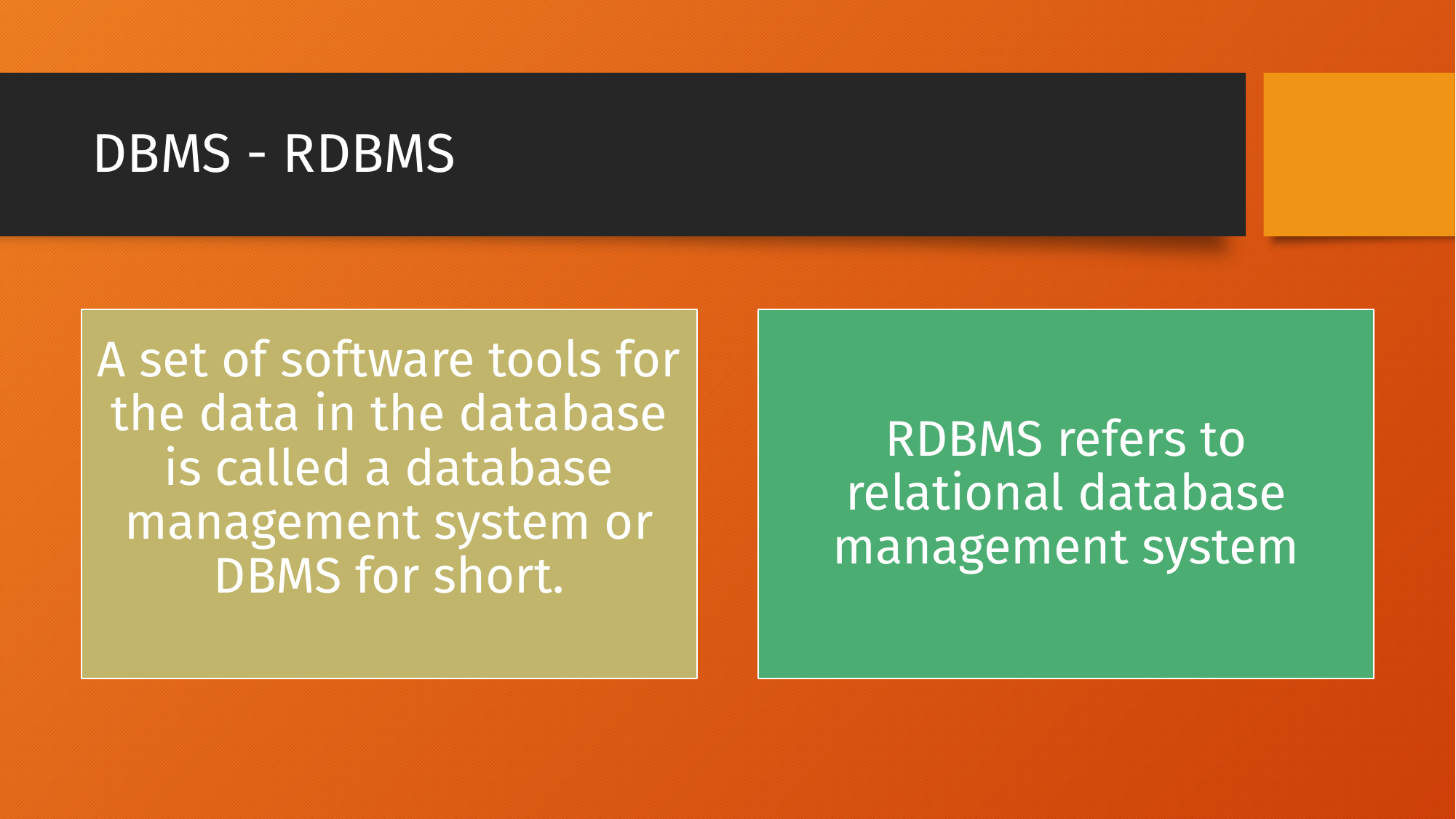

# DBMS - RDBMS

A set of software tools for the data in the database is called a database management system or DBMS for short.

RDBMS refers to relational database management system